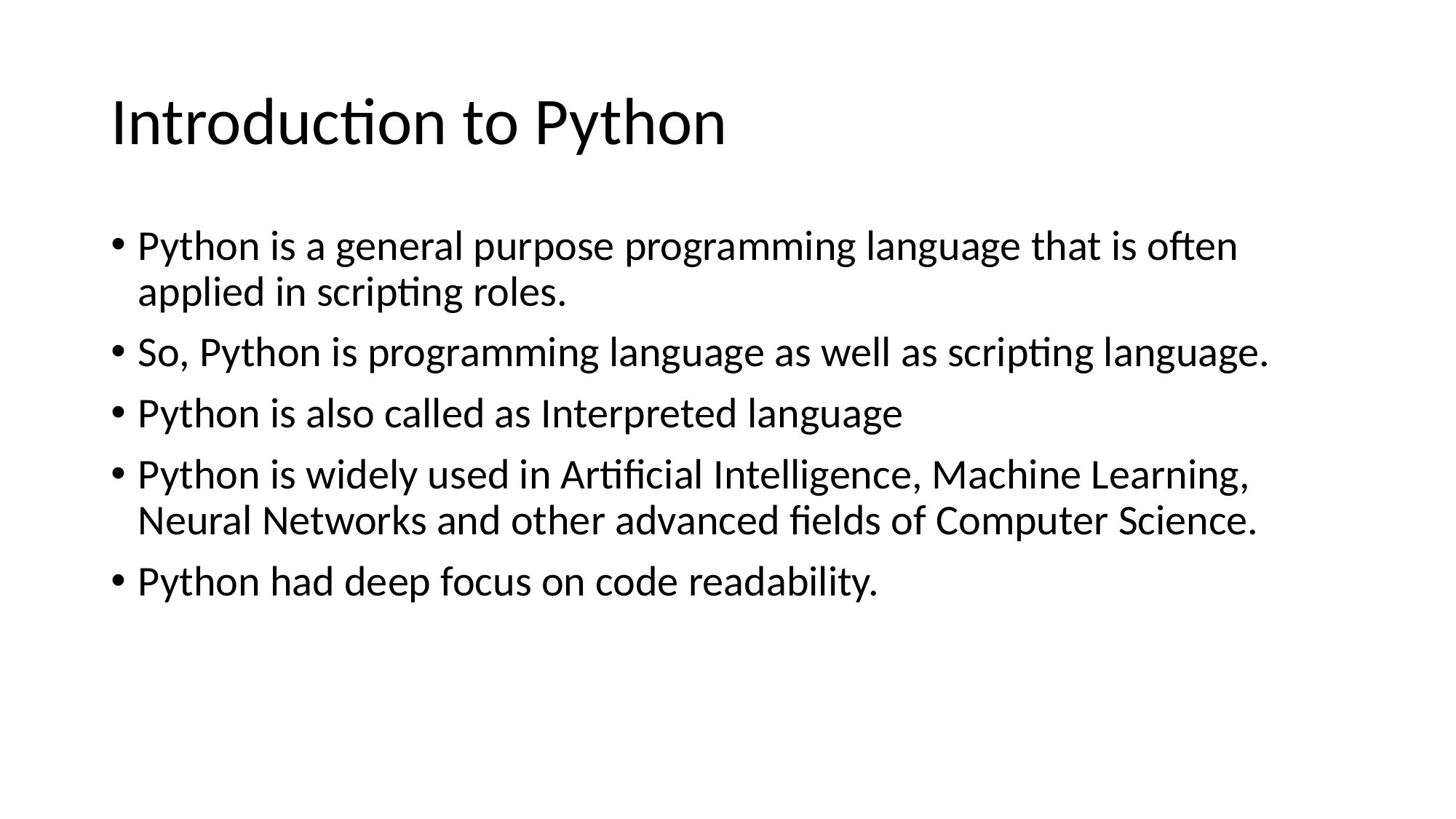

# Introduction to Python
Python is a general purpose programming language that is often applied in scripting roles.
So, Python is programming language as well as scripting language.
Python is also called as Interpreted language
Python is widely used in Artificial Intelligence, Machine Learning, Neural Networks and other advanced fields of Computer Science.
Python had deep focus on code readability.